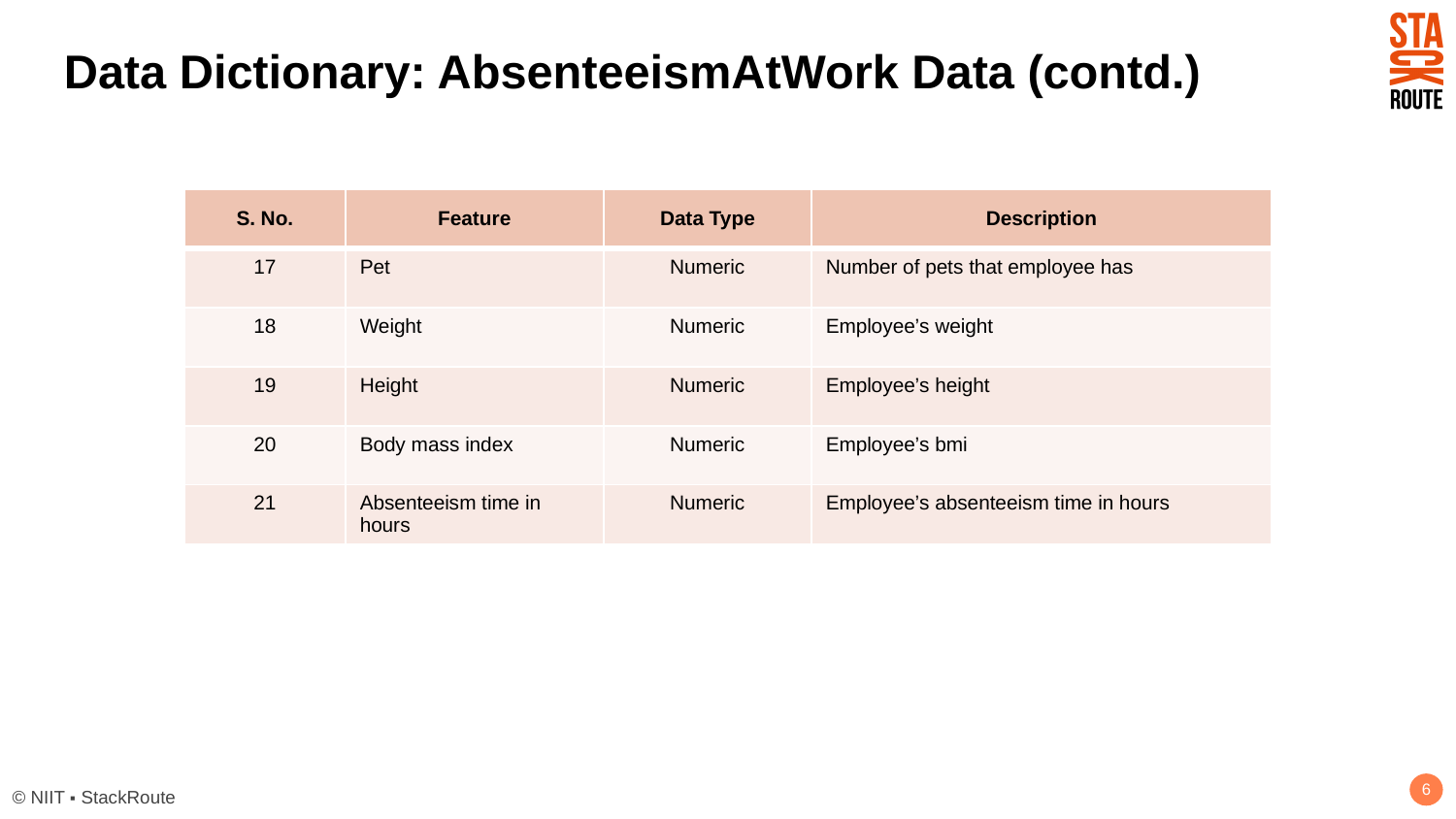

# Data Dictionary: AbsenteeismAtWork Data (contd.)
| S. No. | Feature | Data Type | Description |
| --- | --- | --- | --- |
| 17 | Pet | Numeric | Number of pets that employee has |
| 18 | Weight | Numeric | Employee’s weight |
| 19 | Height | Numeric | Employee’s height |
| 20 | Body mass index | Numeric | Employee’s bmi |
| 21 | Absenteeism time in hours | Numeric | Employee’s absenteeism time in hours |